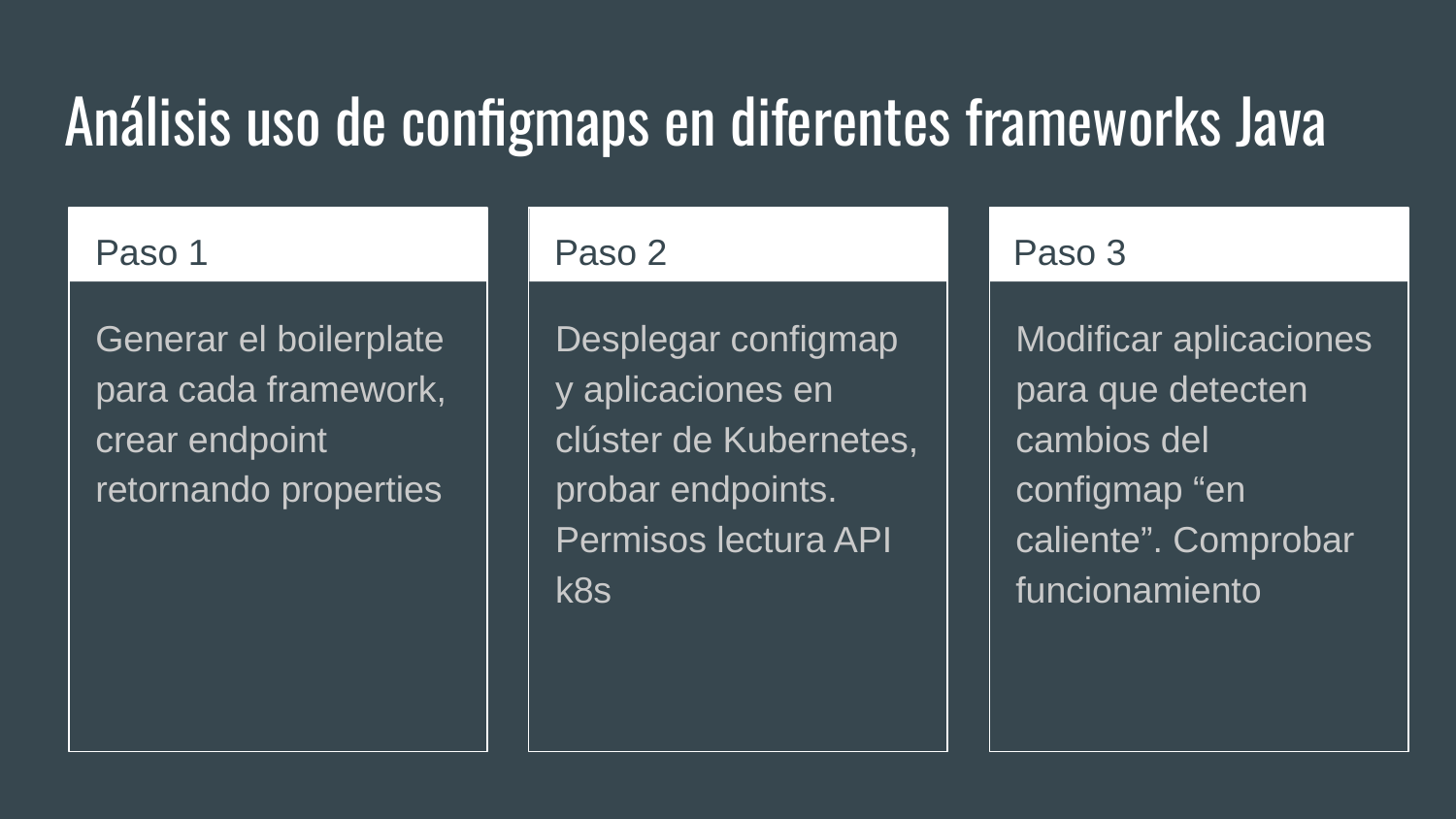

# Análisis uso de configmaps en diferentes frameworks Java

Paso 1

Paso 2

Paso 3
Generar el boilerplate para cada framework, crear endpoint retornando properties
Desplegar configmap y aplicaciones en clúster de Kubernetes, probar endpoints. Permisos lectura API k8s
Modificar aplicaciones para que detecten cambios del configmap “en caliente”. Comprobar funcionamiento